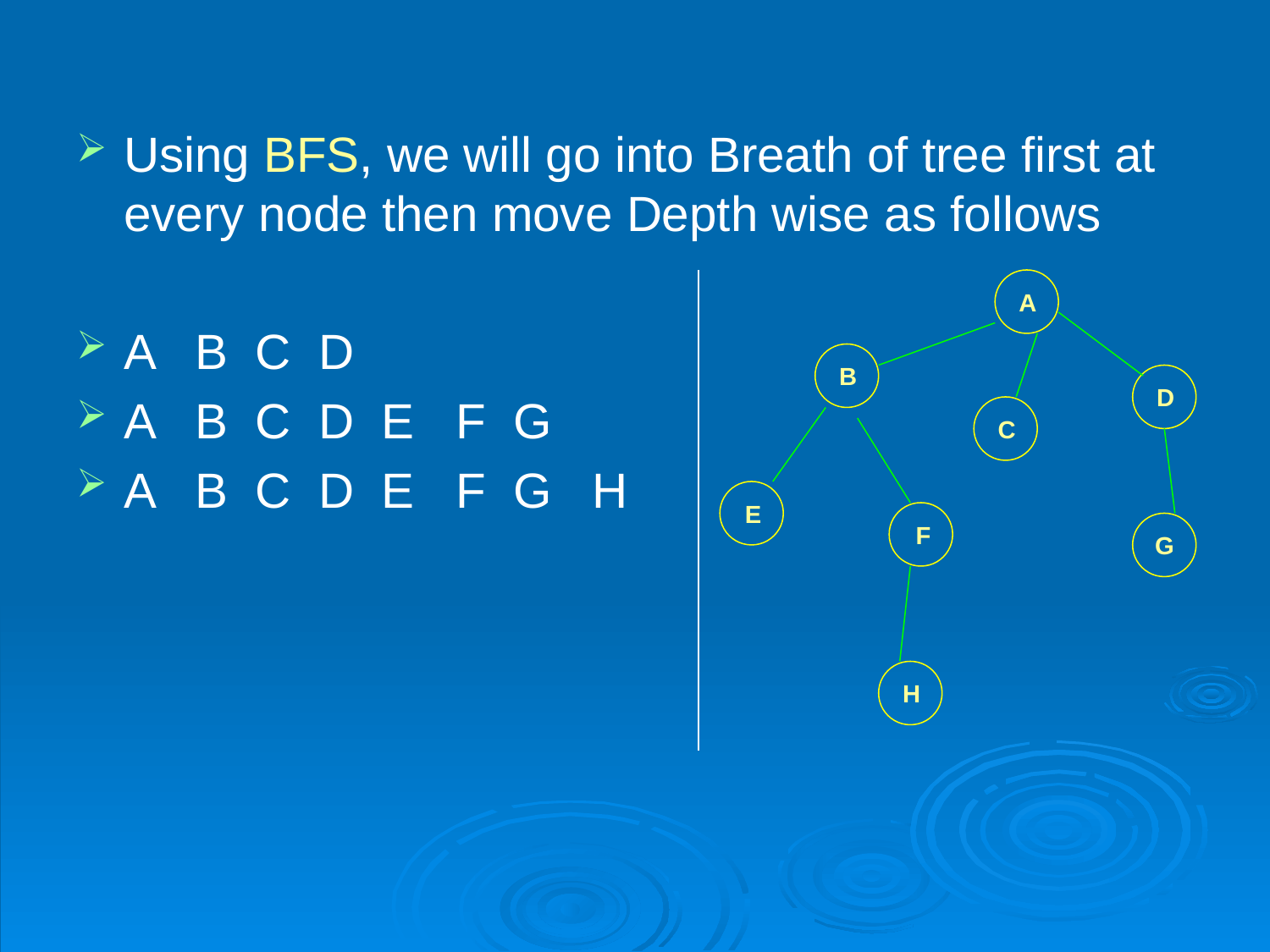

Using BFS, we will go into Breath of tree first at every node then move Depth wise as follows

A   B  C  D
A   B  C  D  E   F  G
A   B  C  D  E   F  G   H

A

B
D
C

E
F
G

H